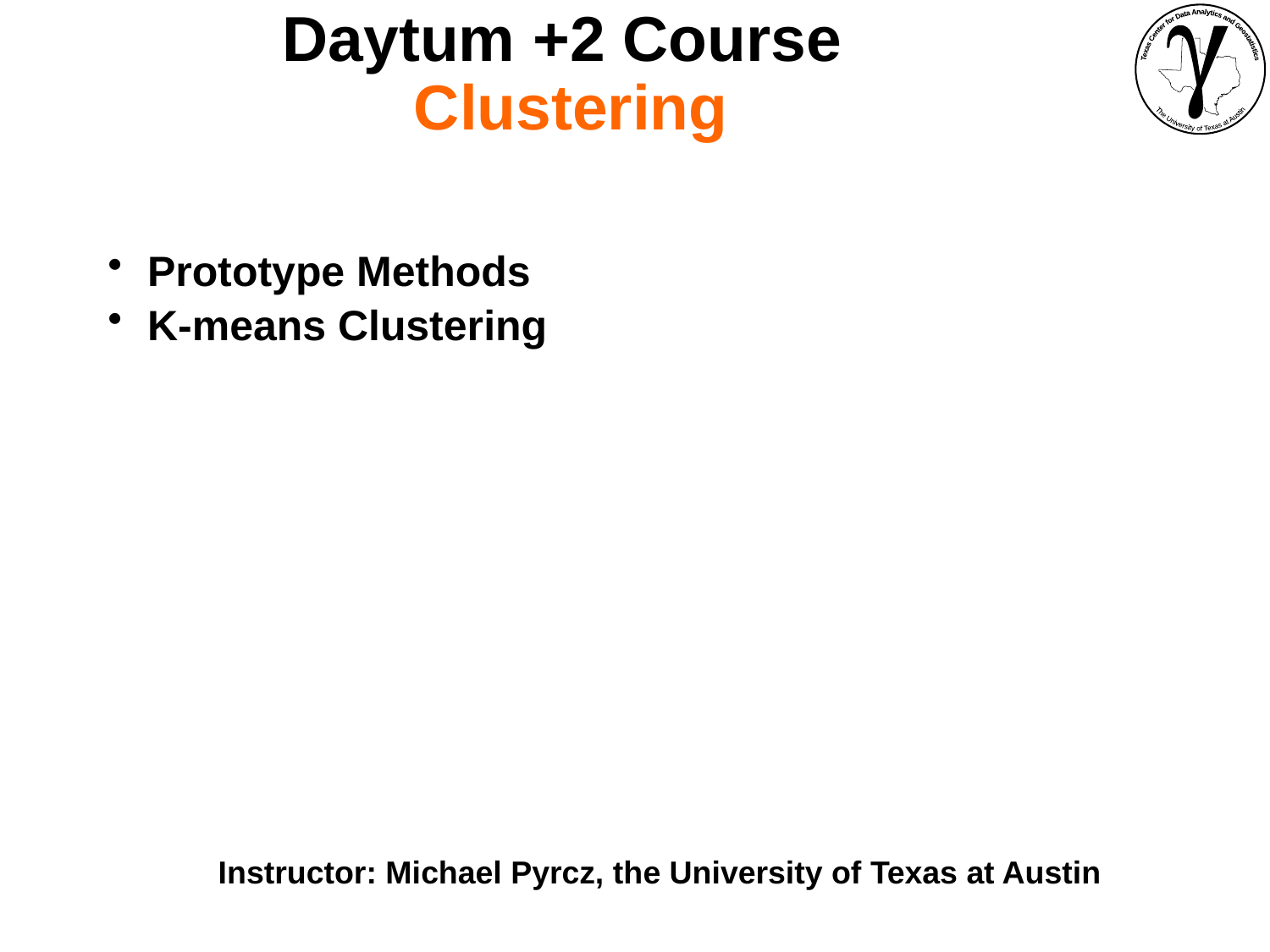

Daytum +2 Course
Clustering
Prototype Methods
K-means Clustering
Instructor: Michael Pyrcz, the University of Texas at Austin